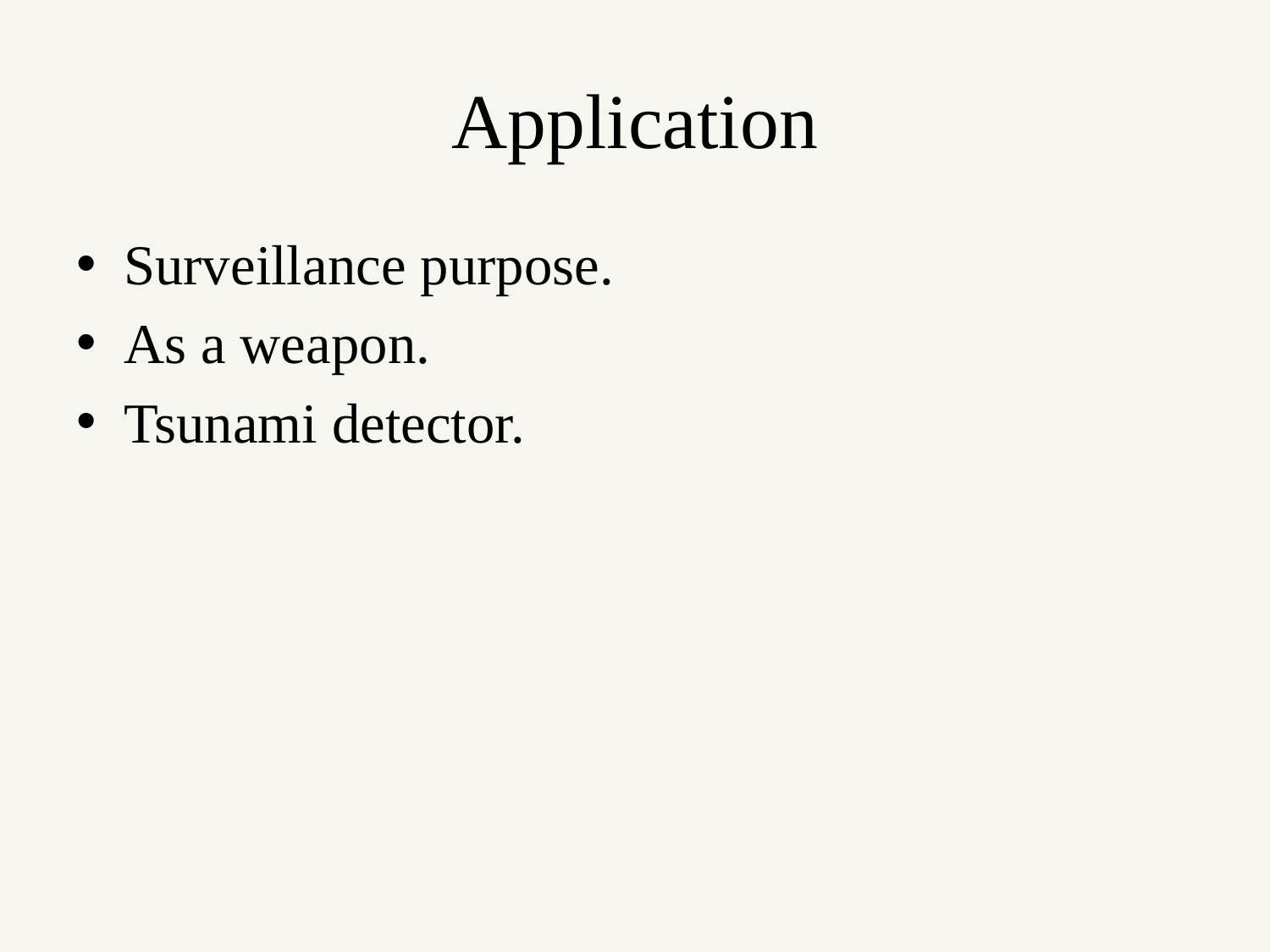

# Application
Surveillance purpose.
As a weapon.
Tsunami detector.